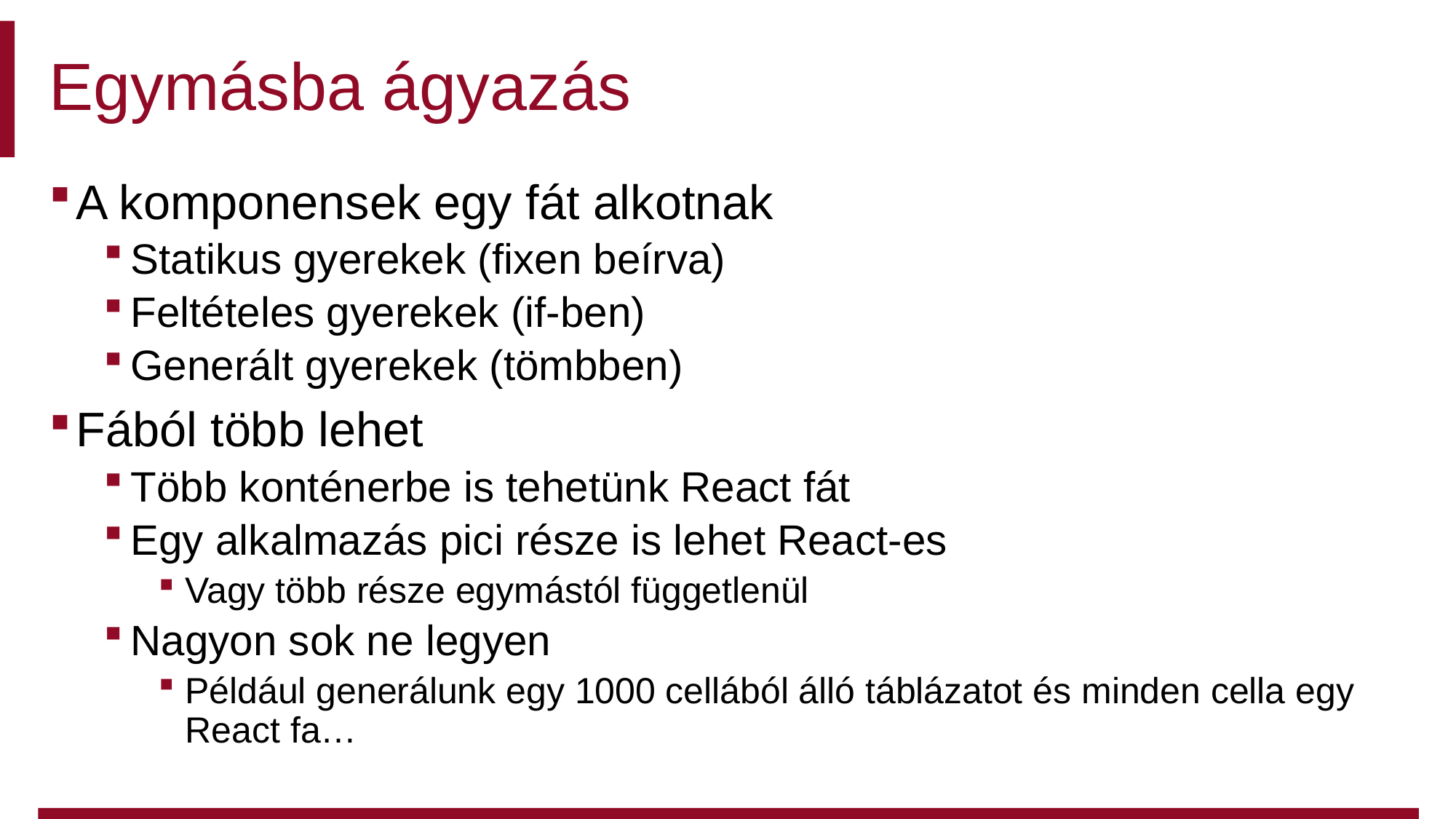

# Egymásba ágyazás
A komponensek egy fát alkotnak
Statikus gyerekek (fixen beírva)
Feltételes gyerekek (if-ben)
Generált gyerekek (tömbben)
Fából több lehet
Több konténerbe is tehetünk React fát
Egy alkalmazás pici része is lehet React-es
Vagy több része egymástól függetlenül
Nagyon sok ne legyen
Például generálunk egy 1000 cellából álló táblázatot és minden cella egy React fa…